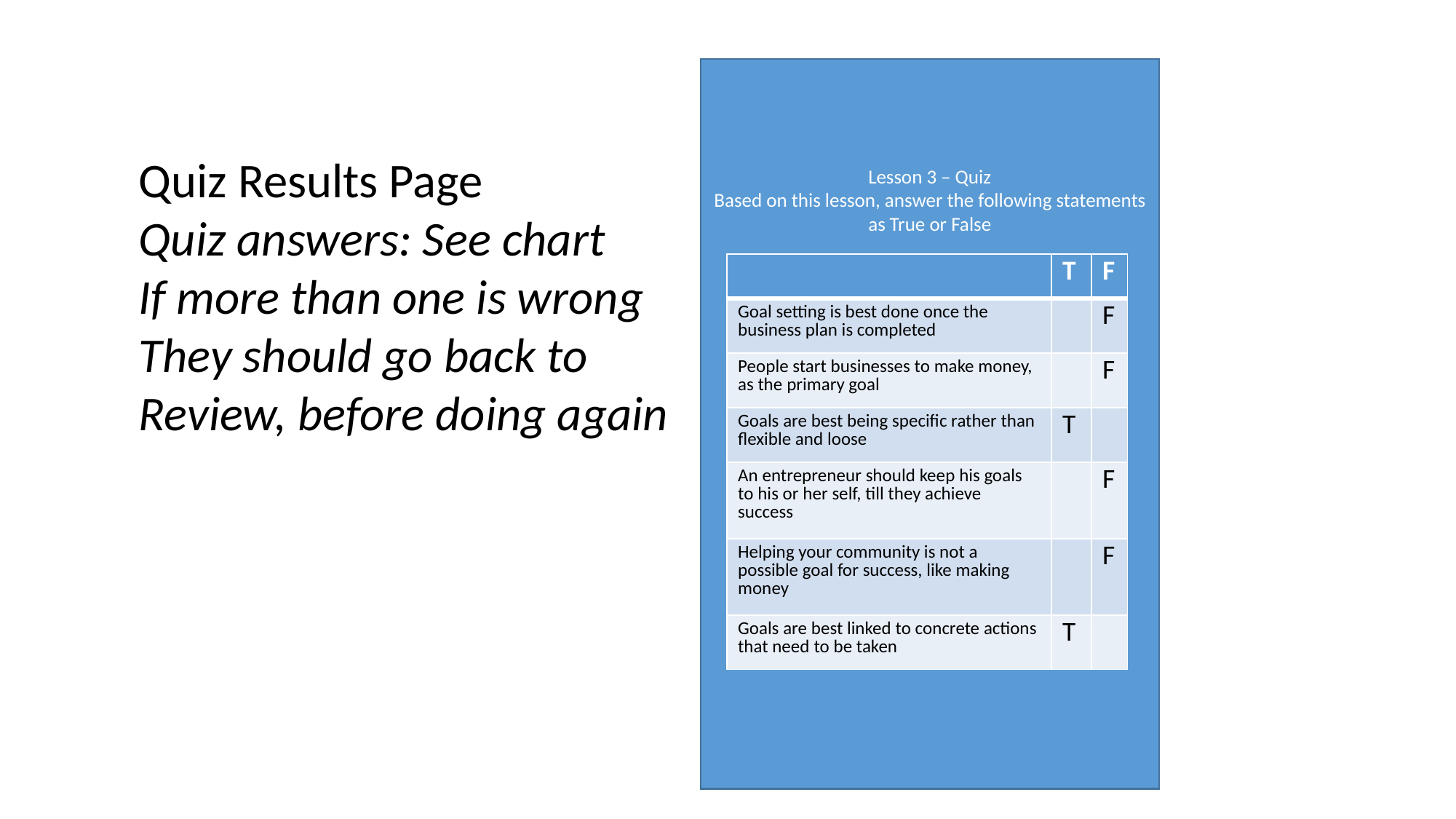

Lesson 3 – Quiz
Based on this lesson, answer the following statements as True or False

Quiz Results Page
Quiz answers: See chart
If more than one is wrong
They should go back to
Review, before doing again
|  | T | F |
| --- | --- | --- |
| Goal setting is best done once the business plan is completed |  | F |
| People start businesses to make money, as the primary goal |  | F |
| Goals are best being specific rather than flexible and loose | T |  |
| An entrepreneur should keep his goals to his or her self, till they achieve success |  | F |
| Helping your community is not a possible goal for success, like making money |  | F |
| Goals are best linked to concrete actions that need to be taken | T |  |